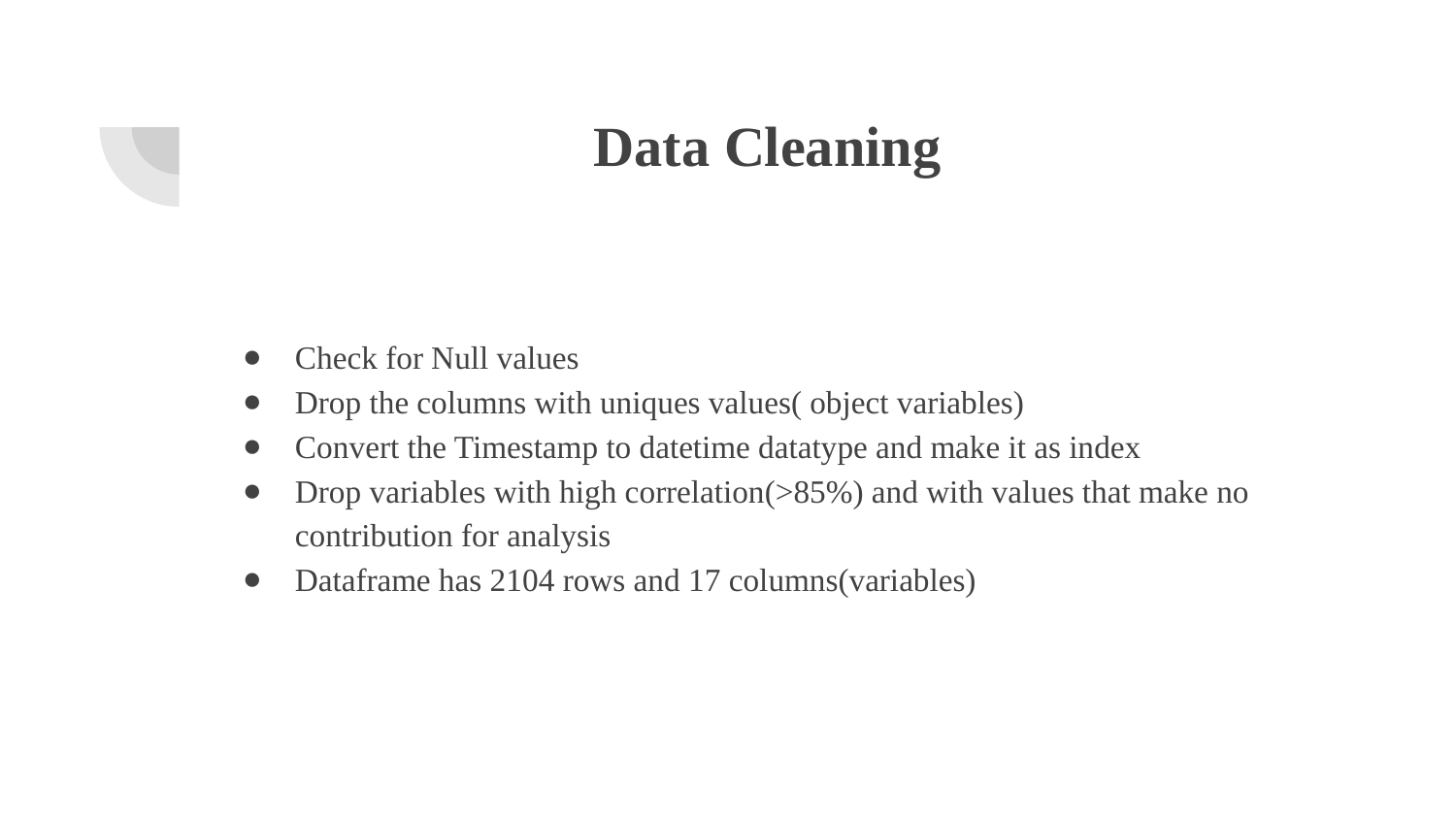

# Data Cleaning
Check for Null values
Drop the columns with uniques values( object variables)
Convert the Timestamp to datetime datatype and make it as index
Drop variables with high correlation(>85%) and with values that make no contribution for analysis
Dataframe has 2104 rows and 17 columns(variables)